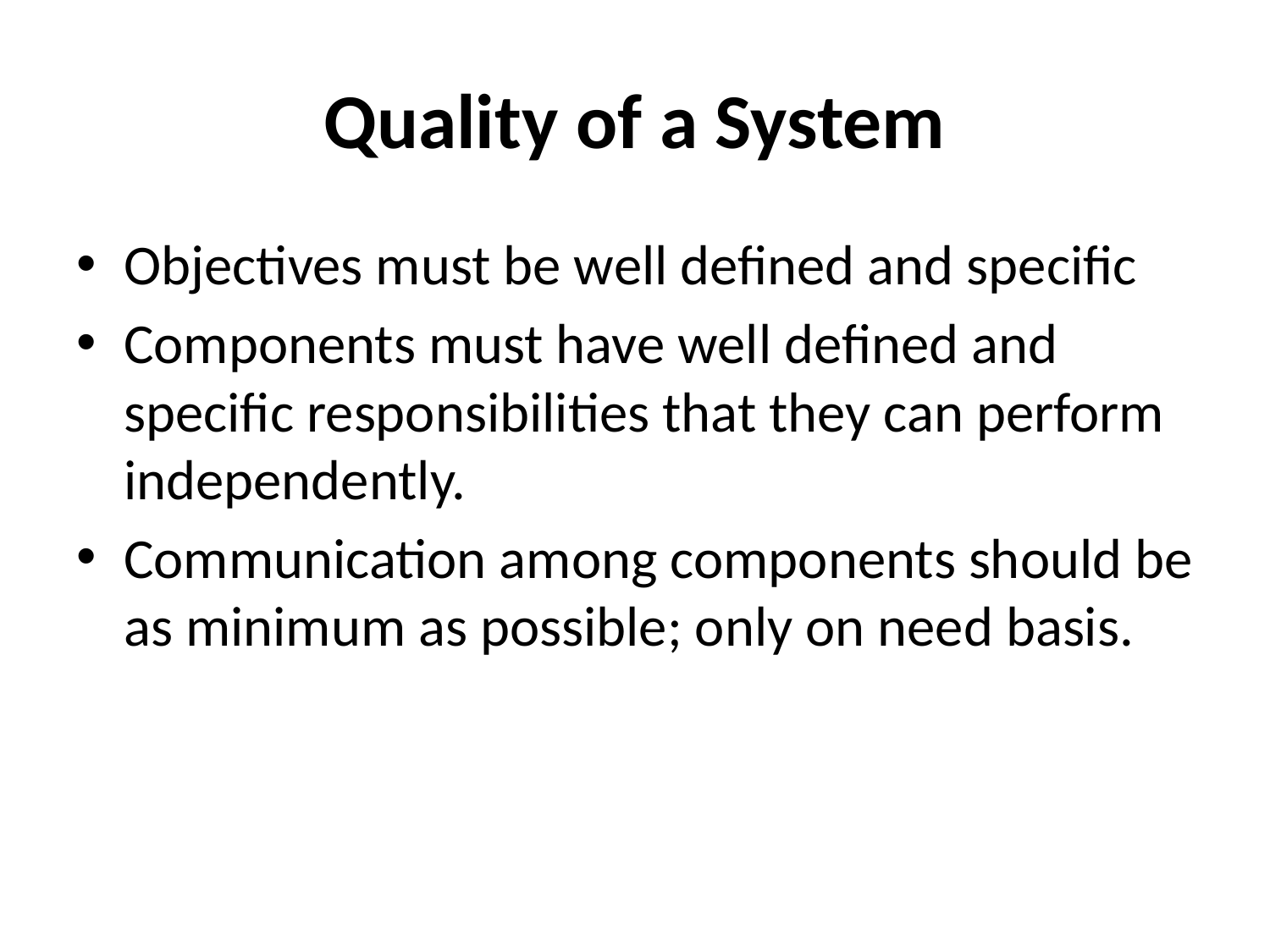

# Quality of a System
Objectives must be well defined and specific
Components must have well defined and specific responsibilities that they can perform independently.
Communication among components should be as minimum as possible; only on need basis.